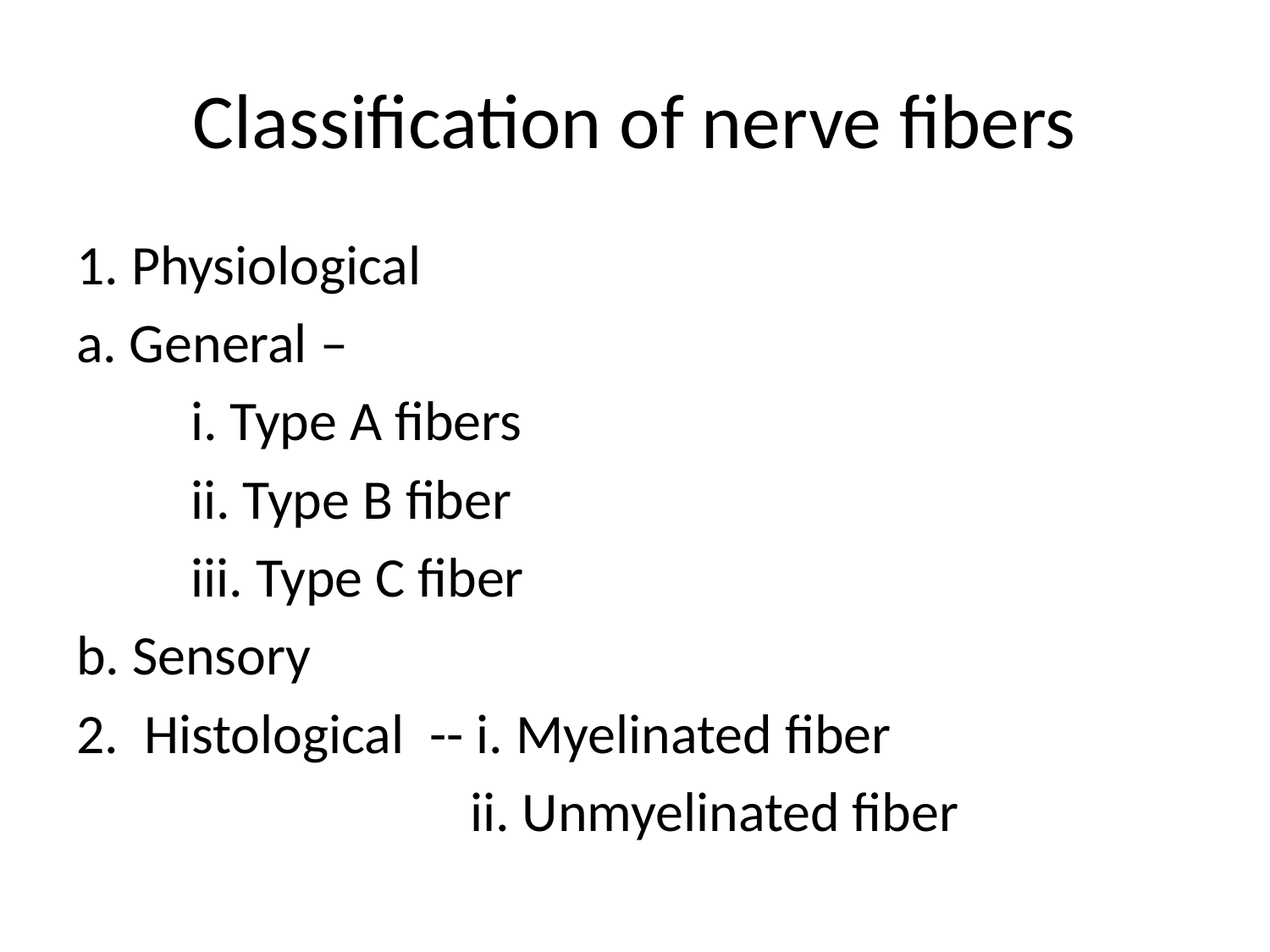

# Classification of nerve fibers
1. Physiological
a. General –
         i. Type A fibers
         ii. Type B fiber
         iii. Type C fiber
b. Sensory
2.  Histological  -- i. Myelinated fiber
                               ii. Unmyelinated fiber